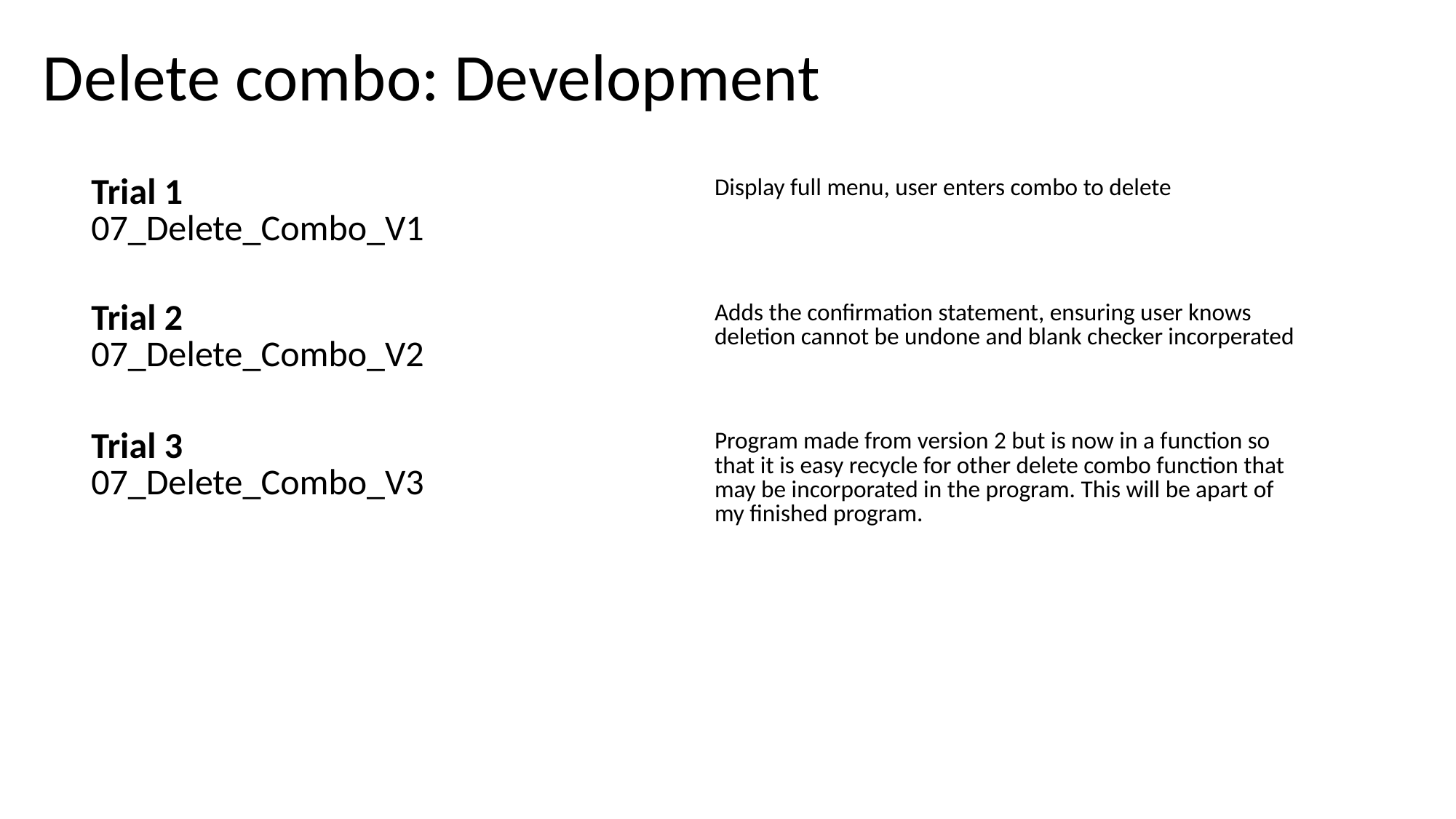

# Delete combo: Development
| Trial 1 07\_Delete\_Combo\_V1 | Display full menu, user enters combo to delete |
| --- | --- |
| Trial 2 07\_Delete\_Combo\_V2 | Adds the confirmation statement, ensuring user knows deletion cannot be undone and blank checker incorperated |
| Trial 3 07\_Delete\_Combo\_V3 | Program made from version 2 but is now in a function so that it is easy recycle for other delete combo function that may be incorporated in the program. This will be apart of my finished program. |